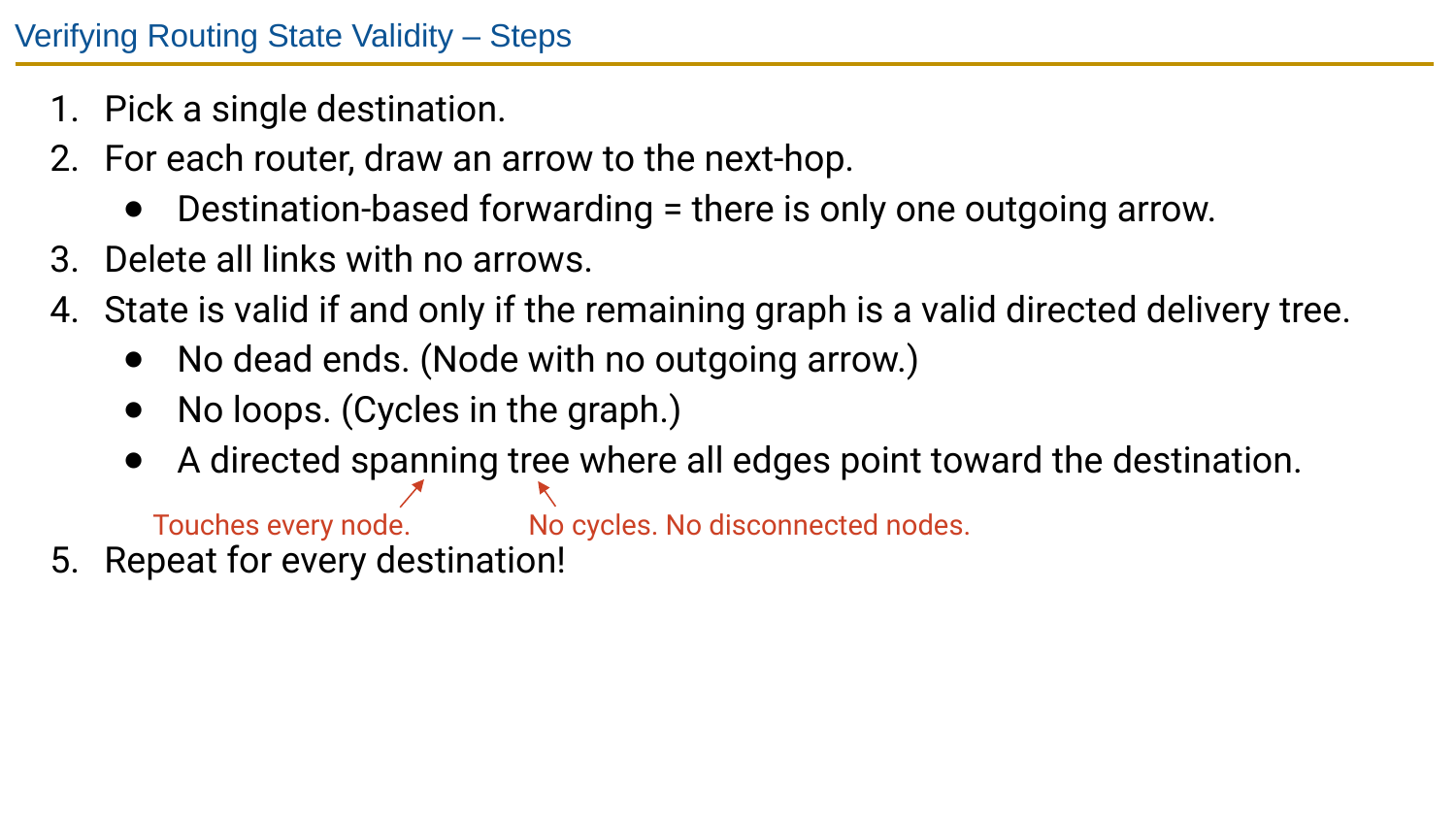

# Verifying Routing State Validity – Steps
Pick a single destination.
For each router, draw an arrow to the next-hop.
Destination-based forwarding = there is only one outgoing arrow.
Delete all links with no arrows.
State is valid if and only if the remaining graph is a valid directed delivery tree.
No dead ends. (Node with no outgoing arrow.)
No loops. (Cycles in the graph.)
A directed spanning tree where all edges point toward the destination.
Repeat for every destination!
Touches every node.
No cycles. No disconnected nodes.